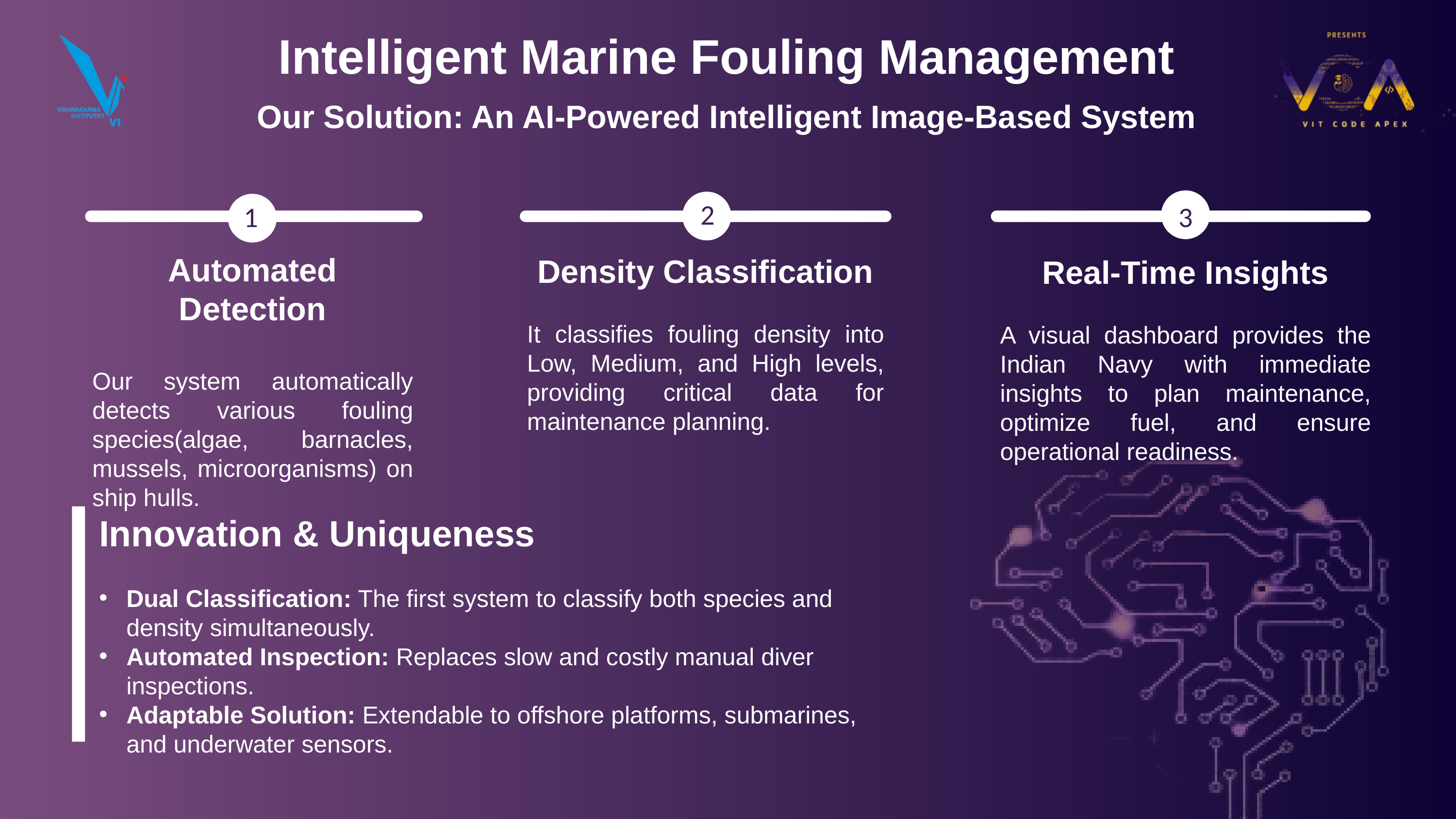

Intelligent Marine Fouling Management
Our Solution: An AI-Powered Intelligent Image-Based System

2

3
1

Automated Detection

Our system automatically detects various fouling species(algae, barnacles, mussels, microorganisms) on ship hulls.

Density Classification

It classifies fouling density into Low, Medium, and High levels, providing critical data for maintenance planning.

Real-Time Insights

A visual dashboard provides the Indian Navy with immediate insights to plan maintenance, optimize fuel, and ensure operational readiness.

Innovation & Uniqueness

Dual Classification: The first system to classify both species and density simultaneously.
Automated Inspection: Replaces slow and costly manual diver inspections.
Adaptable Solution: Extendable to offshore platforms, submarines, and underwater sensors.